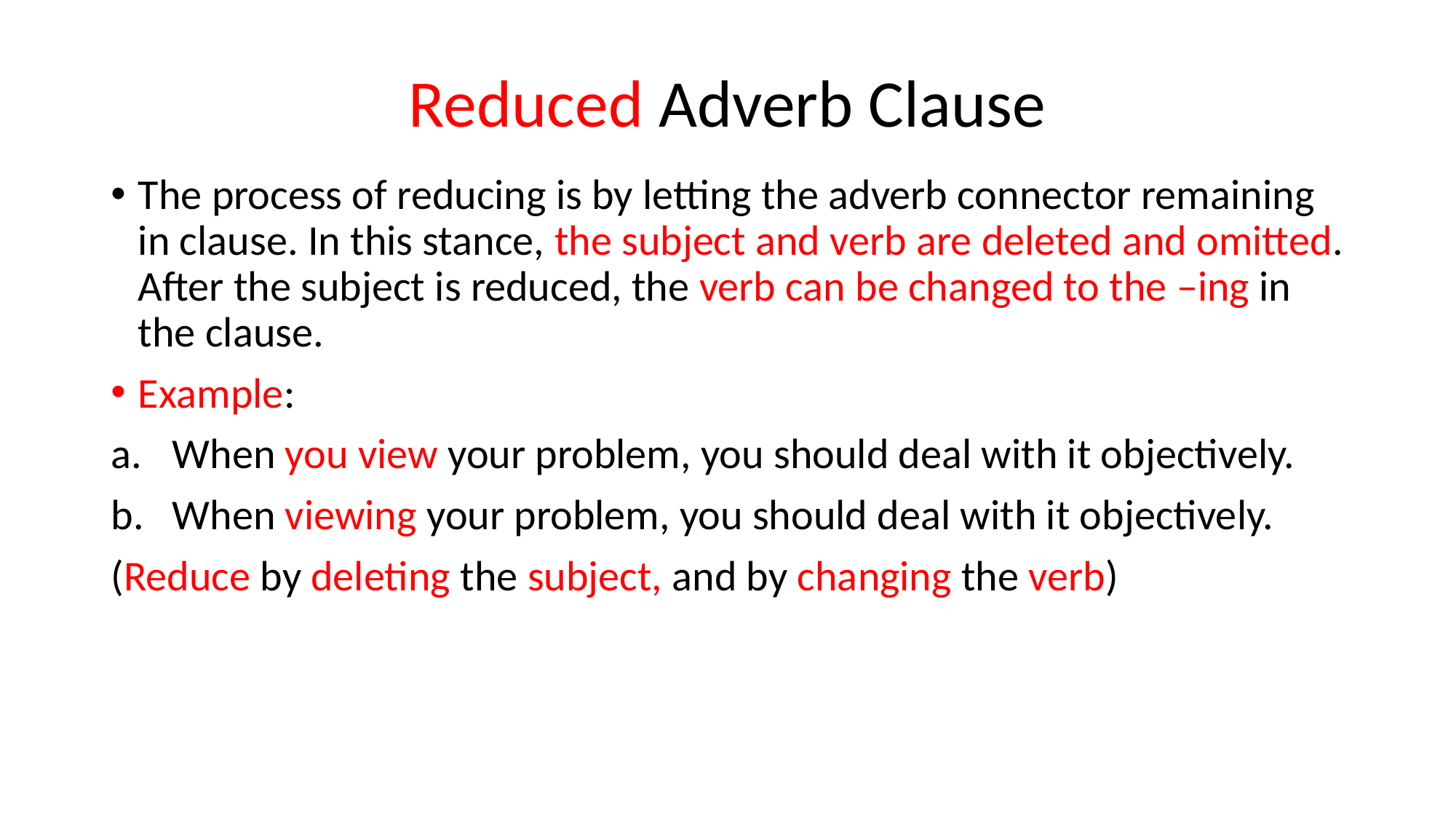

# Reduced Adverb Clause
The process of reducing is by letting the adverb connector remaining in clause. In this stance, the subject and verb are deleted and omitted. After the subject is reduced, the verb can be changed to the –ing in the clause.
Example:
When you view your problem, you should deal with it objectively.
When viewing your problem, you should deal with it objectively.
(Reduce by deleting the subject, and by changing the verb)